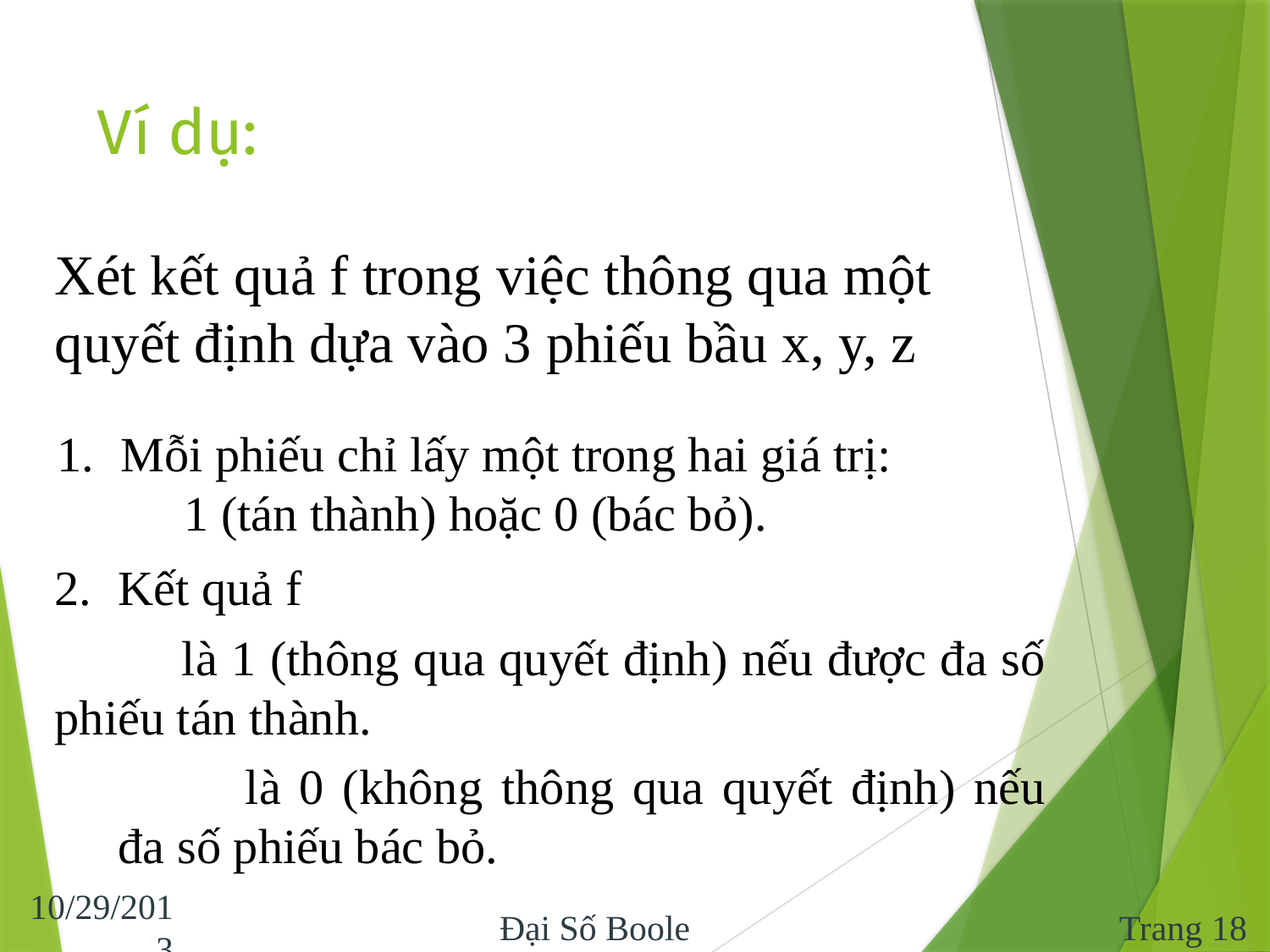

# Ví dụ:
Xét kết quả f trong việc thông qua một quyết định dựa vào 3 phiếu bầu x, y, z
Mỗi phiếu chỉ lấy một trong hai giá trị:
	1 (tán thành) hoặc 0 (bác bỏ).
Kết quả f
	là 1 (thông qua quyết định) nếu được đa số phiếu tán thành.
		là 0 (không thông qua quyết định) nếu đa số phiếu bác bỏ.
Trang 18
10/29/2013
Đại Số Boole